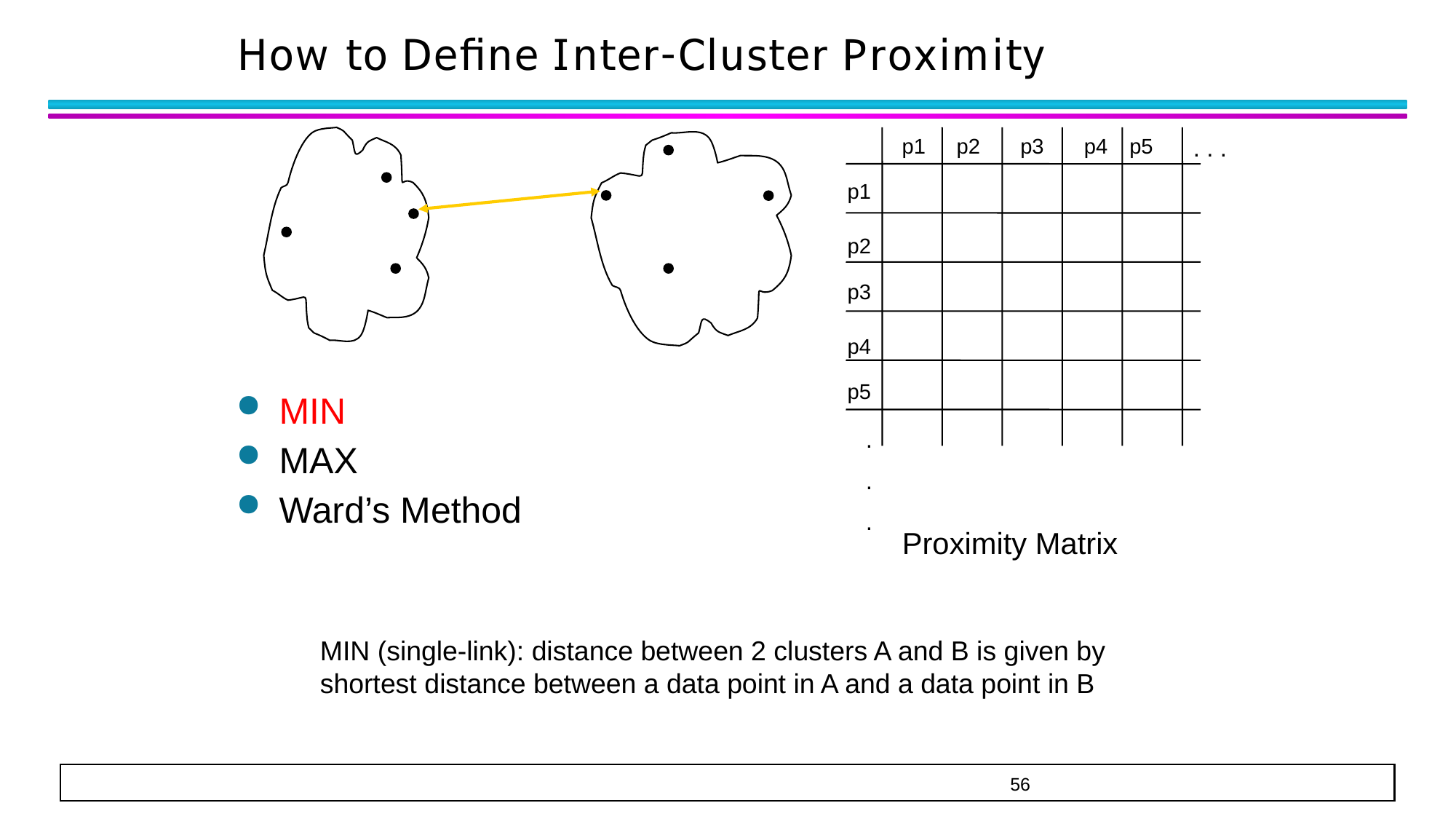

# How to Define Inter-Cluster Proximity

p1

p2

p3

p4
p5

. . .

p1

p2

p3

p4

p5

.
.
.

MIN
MAX
Ward’s Method
Proximity Matrix
MIN (single-link): distance between 2 clusters A and B is given by shortest distance between a data point in A and a data point in B